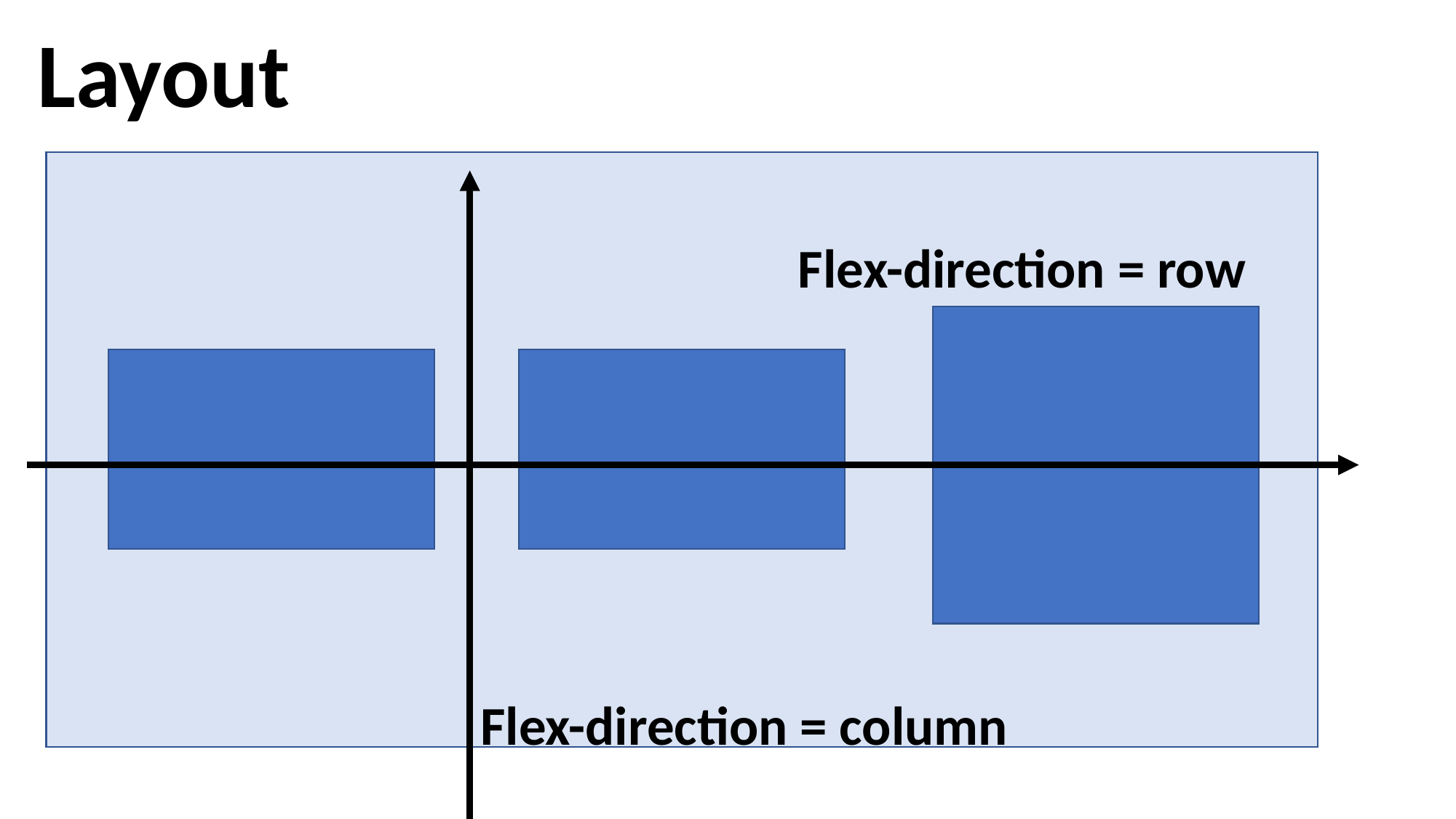

Layout

Flex-direction = row

Flex-direction = column